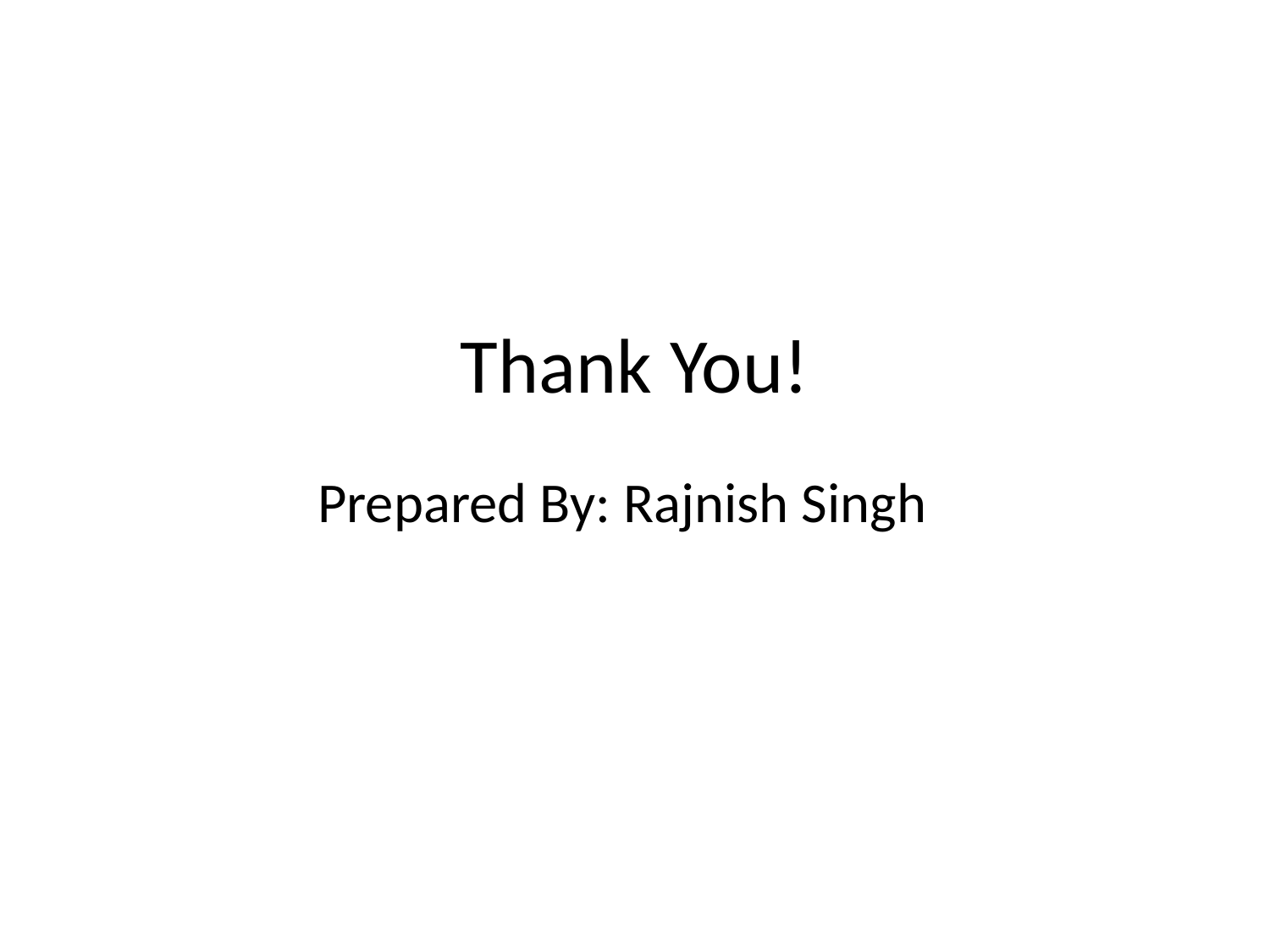

Prepared By: Rajnish Singh
# Thank You!